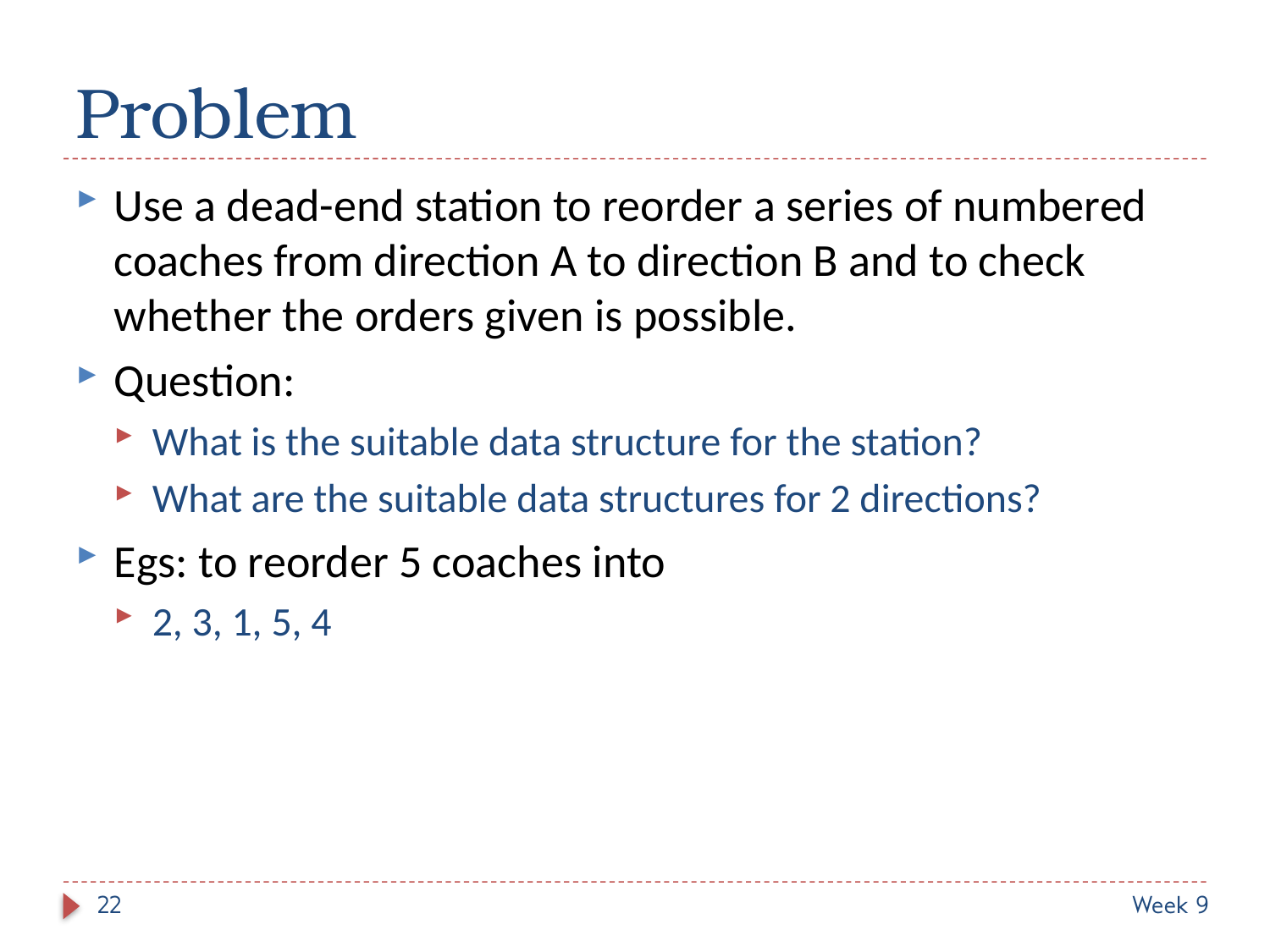

# Problem
Use a dead-end station to reorder a series of numbered coaches from direction A to direction B and to check whether the orders given is possible.
Question:
What is the suitable data structure for the station?
What are the suitable data structures for 2 directions?
Egs: to reorder 5 coaches into
2, 3, 1, 5, 4
22
Week 9